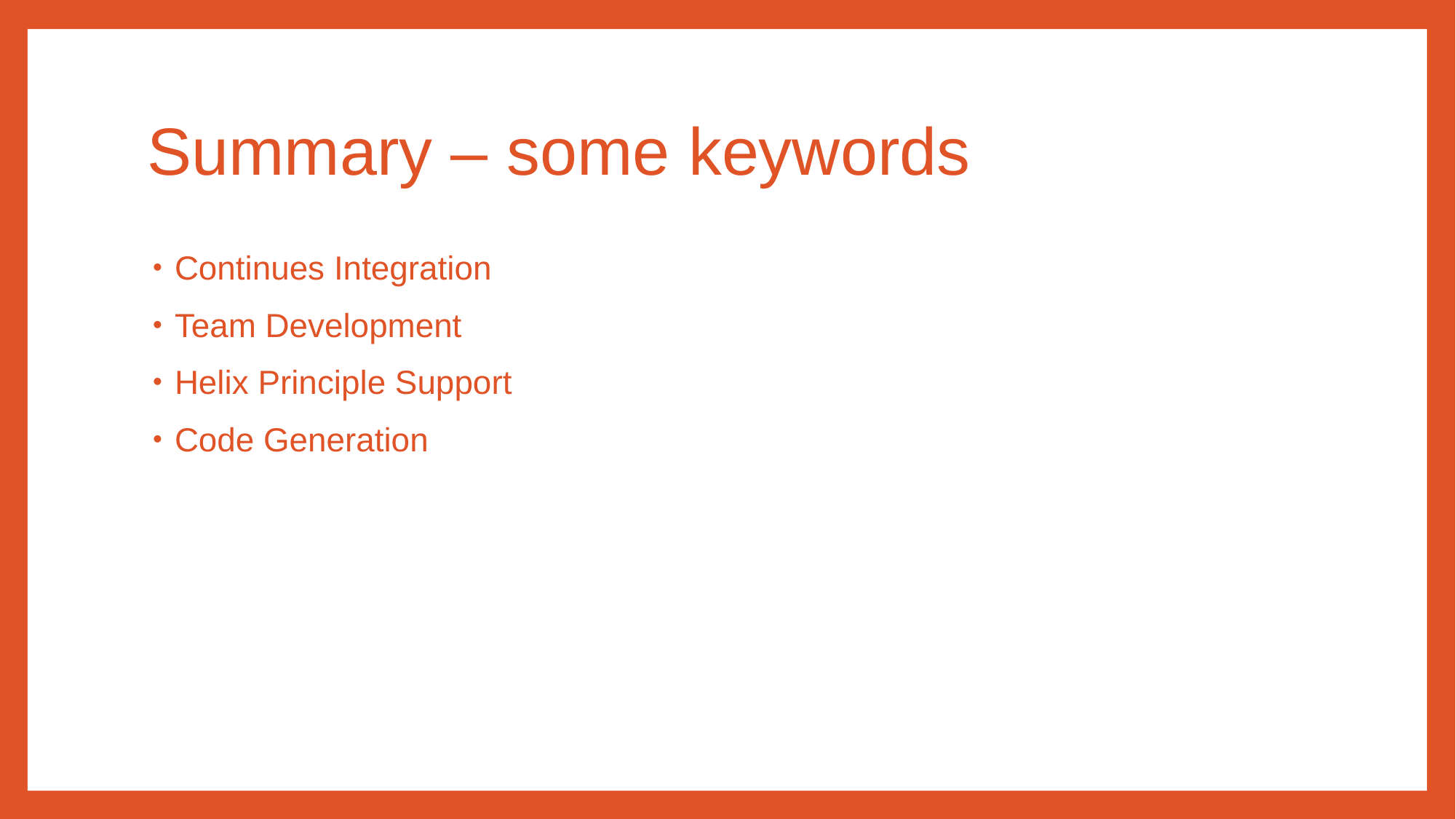

# Summary – some keywords
Continues Integration
Team Development
Helix Principle Support
Code Generation